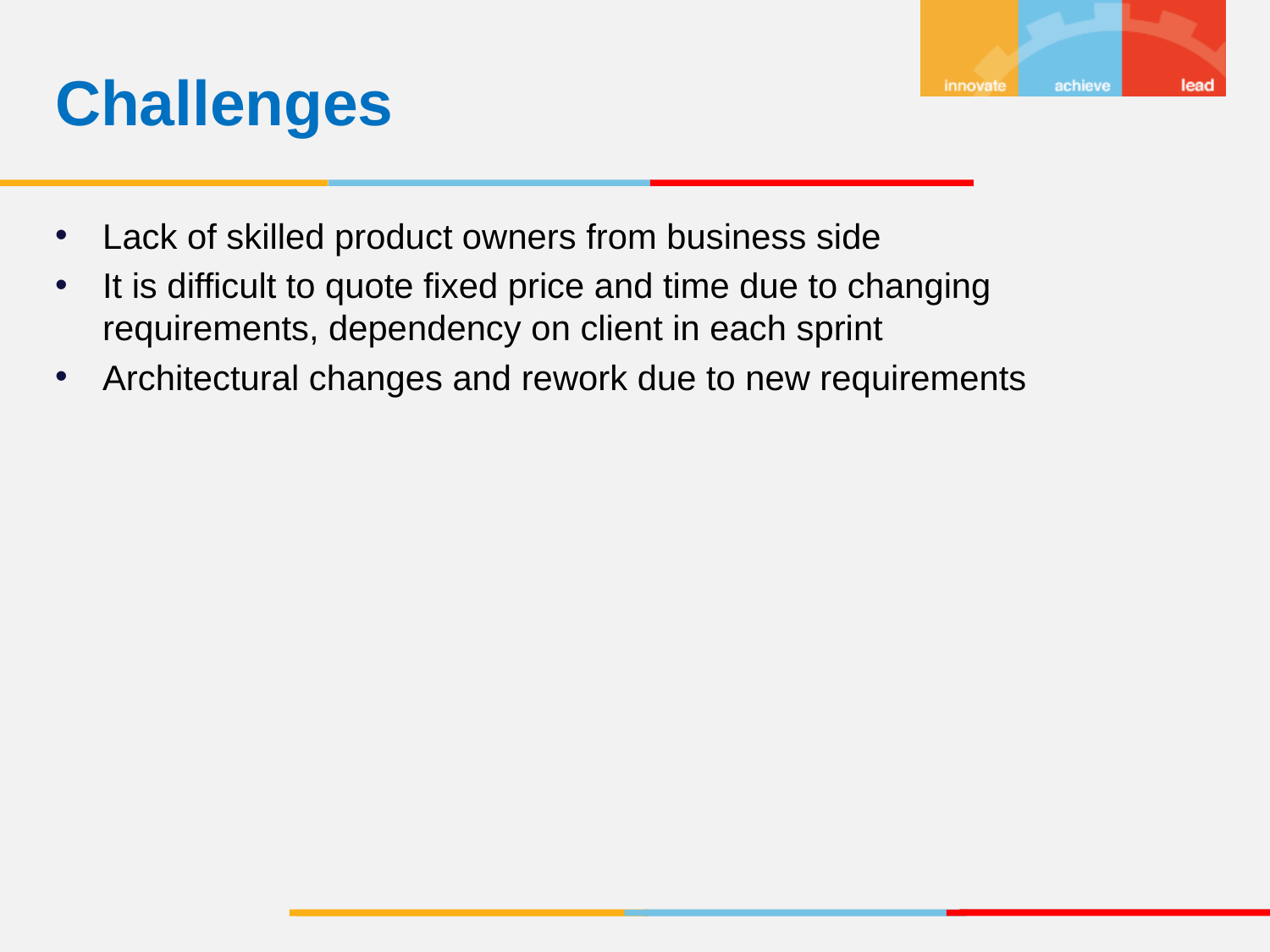

Challenges
Lack of skilled product owners from business side
It is difficult to quote fixed price and time due to changing requirements, dependency on client in each sprint
Architectural changes and rework due to new requirements